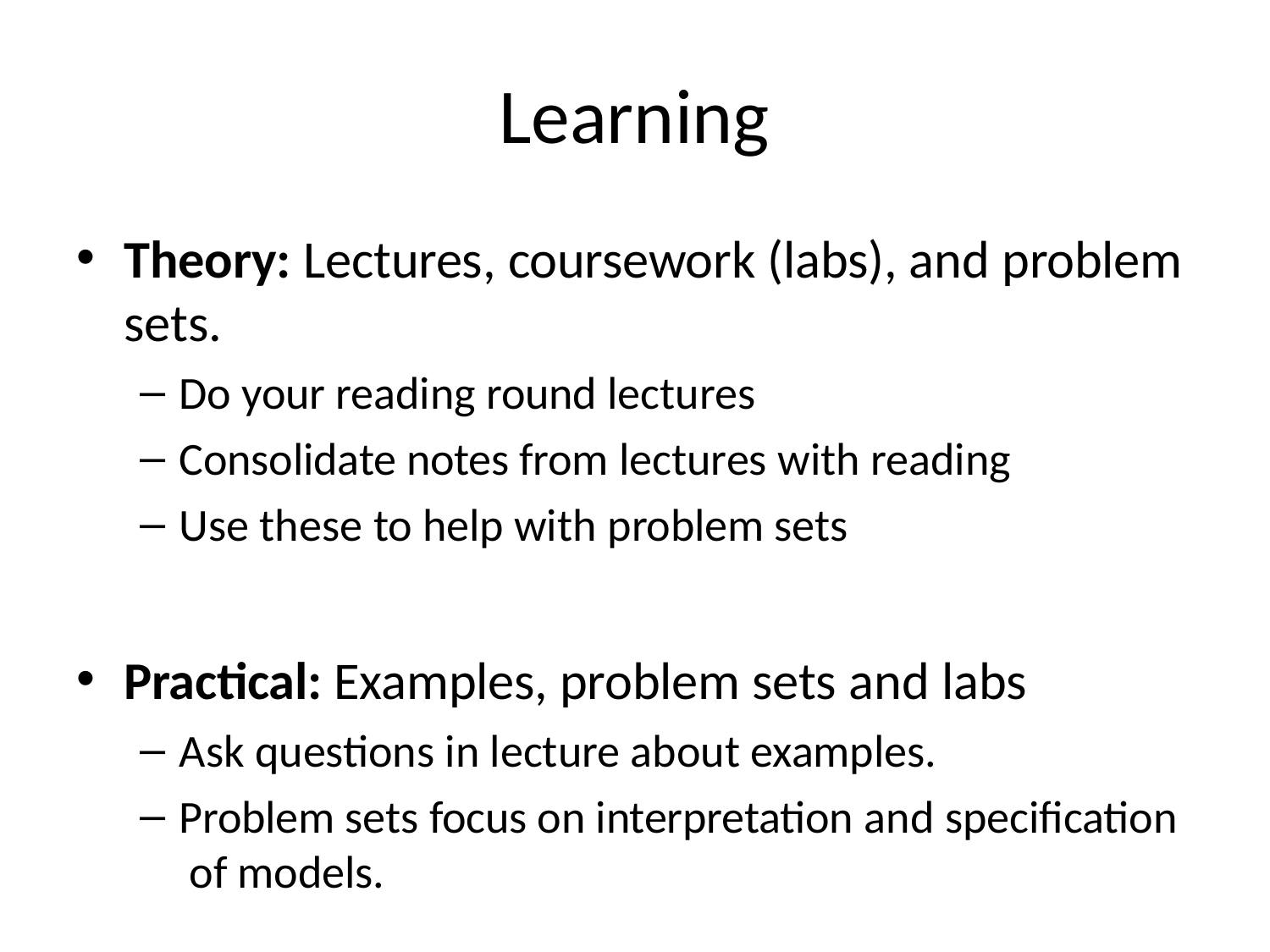

# Learning
Theory: Lectures, coursework (labs), and problem sets.
Do your reading round lectures
Consolidate notes from lectures with reading
Use these to help with problem sets

Practical: Examples, problem sets and labs
Ask questions in lecture about examples.
Problem sets focus on interpretation and specification  of models.